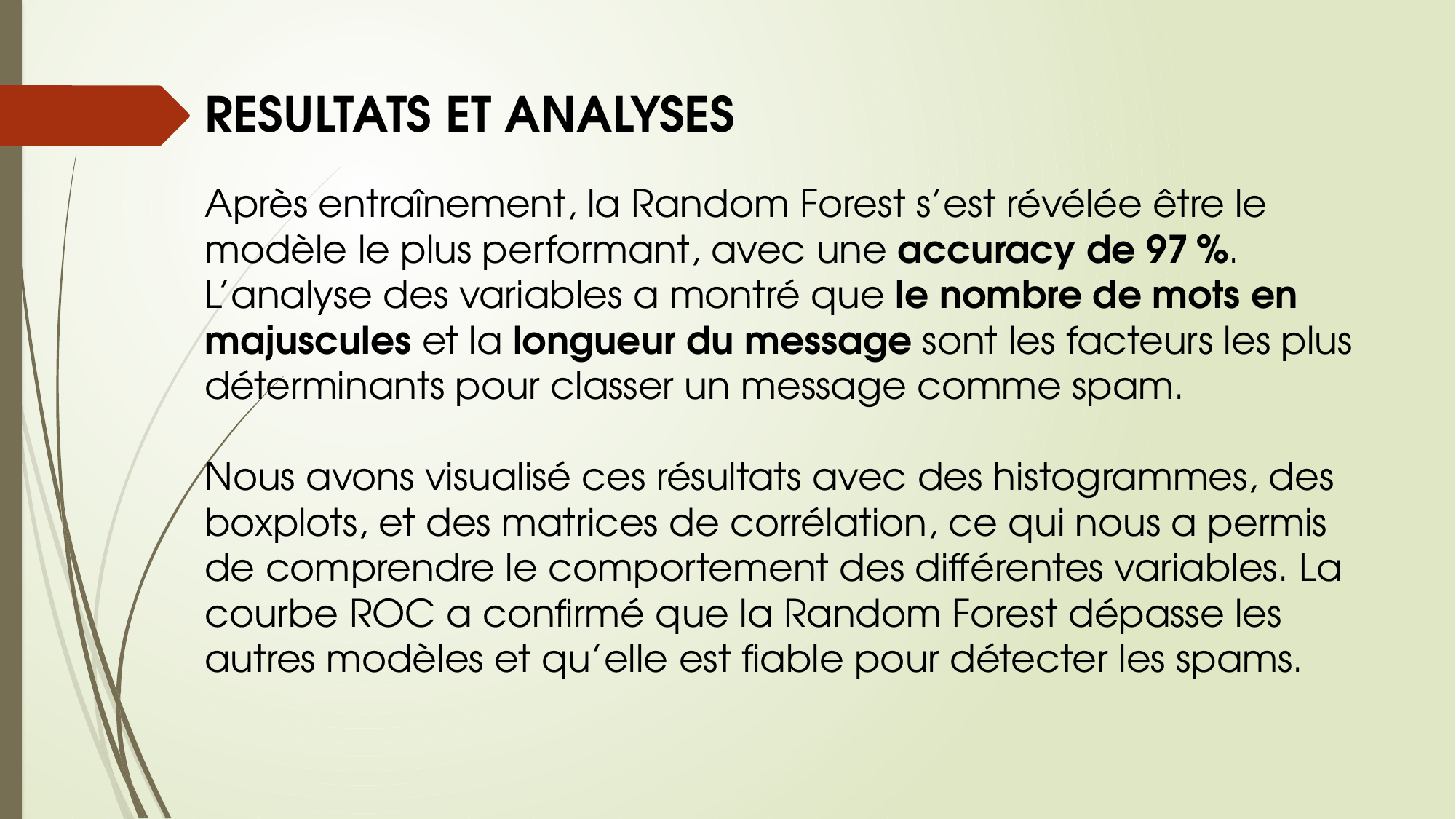

RESULTATS ET ANALYSES
Après entraînement, la Random Forest s’est révélée être le modèle le plus performant, avec une accuracy de 97 %. L’analyse des variables a montré que le nombre de mots en majuscules et la longueur du message sont les facteurs les plus déterminants pour classer un message comme spam.

Nous avons visualisé ces résultats avec des histogrammes, des boxplots, et des matrices de corrélation, ce qui nous a permis de comprendre le comportement des différentes variables. La courbe ROC a confirmé que la Random Forest dépasse les autres modèles et qu’elle est fiable pour détecter les spams.